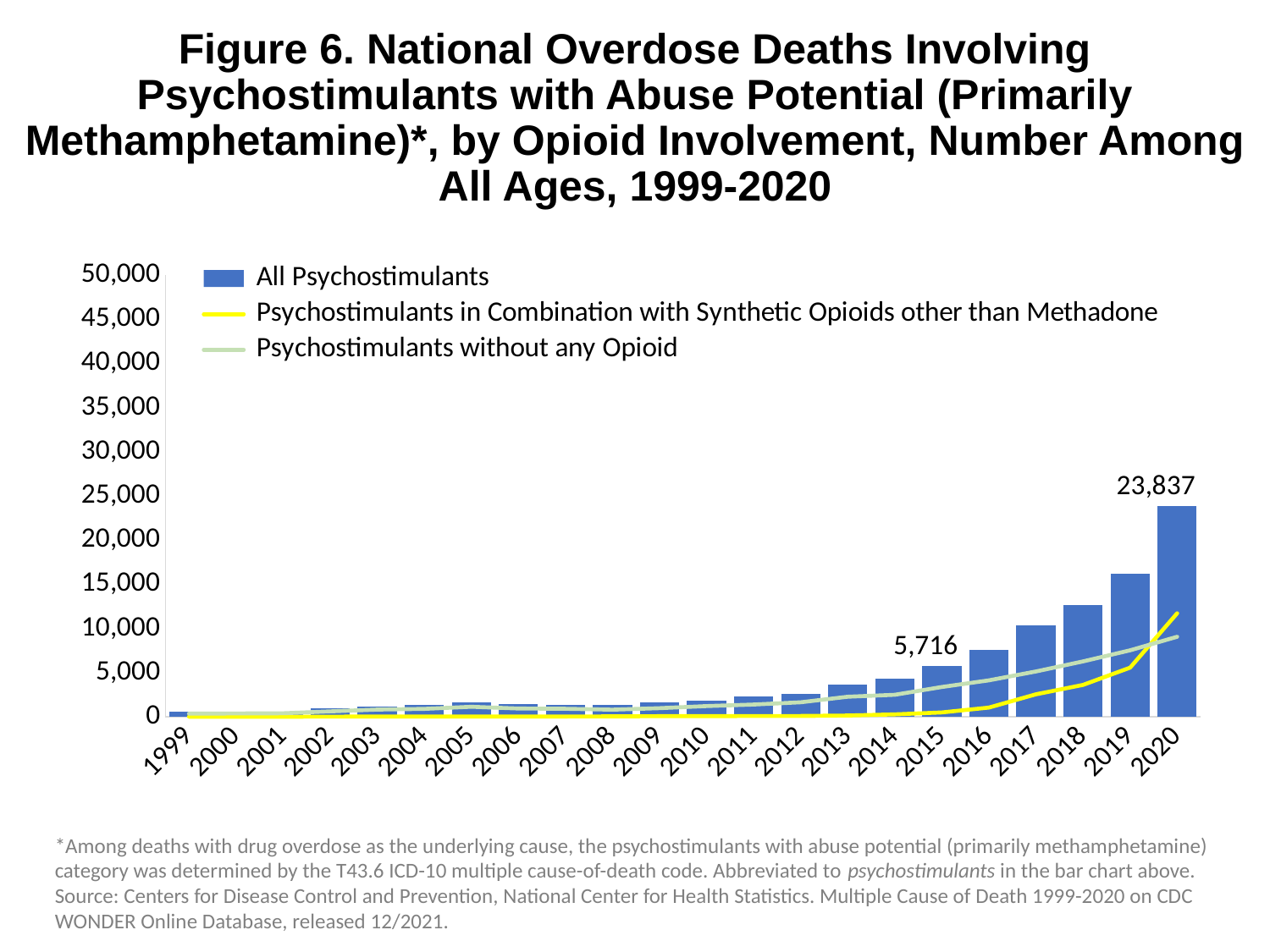

# Figure 6. National Overdose Deaths Involving Psychostimulants with Abuse Potential (Primarily Methamphetamine)*, by Opioid Involvement, Number Among All Ages, 1999-2020

### Chart

| Category |  All Psychostimulants  |  Psychostimulants in Combination with Synthetic Opioids other than Methadone |  Psychostimulants without any Opioid |
|---|---|---|---|
| 1999 | 547.0 | 11.0 | 360.0 |
| 2000 | 578.0 | 7.0 | 376.0 |
| 2001 | 563.0 | 6.0 | 399.0 |
| 2002 | 941.0 | 19.0 | 616.0 |
| 2003 | 1179.0 | 28.0 | 820.0 |
| 2004 | 1305.0 | 29.0 | 898.0 |
| 2005 | 1608.0 | 33.0 | 1132.0 |
| 2006 | 1462.0 | 37.0 | 936.0 |
| 2007 | 1378.0 | 35.0 | 905.0 |
| 2008 | 1302.0 | 47.0 | 807.0 |
| 2009 | 1632.0 | 69.0 | 978.0 |
| 2010 | 1854.0 | 73.0 | 1214.0 |
| 2011 | 2266.0 | 93.0 | 1390.0 |
| 2012 | 2635.0 | 91.0 | 1642.0 |
| 2013 | 3627.0 | 142.0 | 2273.0 |
| 2014 | 4298.0 | 276.0 | 2492.0 |
| 2015 | 5716.0 | 494.0 | 3371.0 |
| 2016 | 7542.0 | 1042.0 | 4126.0 |
| 2017 | 10333.0 | 2546.0 | 5130.0 |
| 2018 | 12676.0 | 3613.0 | 6271.0 |
| 2019 | 16167.0 | 5564.0 | 7525.0 |
| 2020 | 23837.0 | 11717.0 | 9060.0 |
*Among deaths with drug overdose as the underlying cause, the psychostimulants with abuse potential (primarily methamphetamine) category was determined by the T43.6 ICD-10 multiple cause-of-death code. Abbreviated to psychostimulants in the bar chart above. Source: Centers for Disease Control and Prevention, National Center for Health Statistics. Multiple Cause of Death 1999-2020 on CDC WONDER Online Database, released 12/2021.